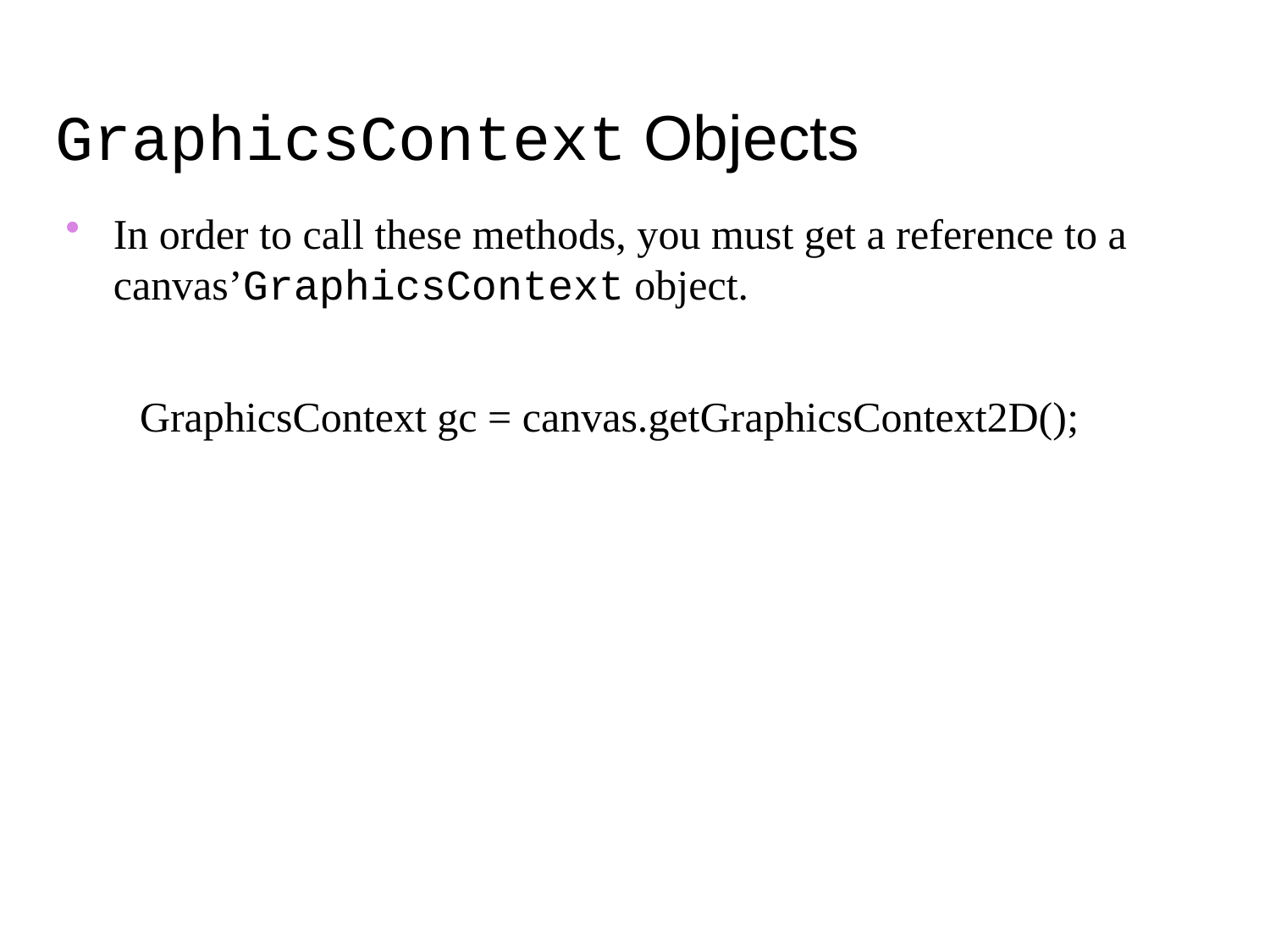

GraphicsContext Objects
In order to call these methods, you must get a reference to a canvas’GraphicsContext object.
GraphicsContext gc = canvas.getGraphicsContext2D();